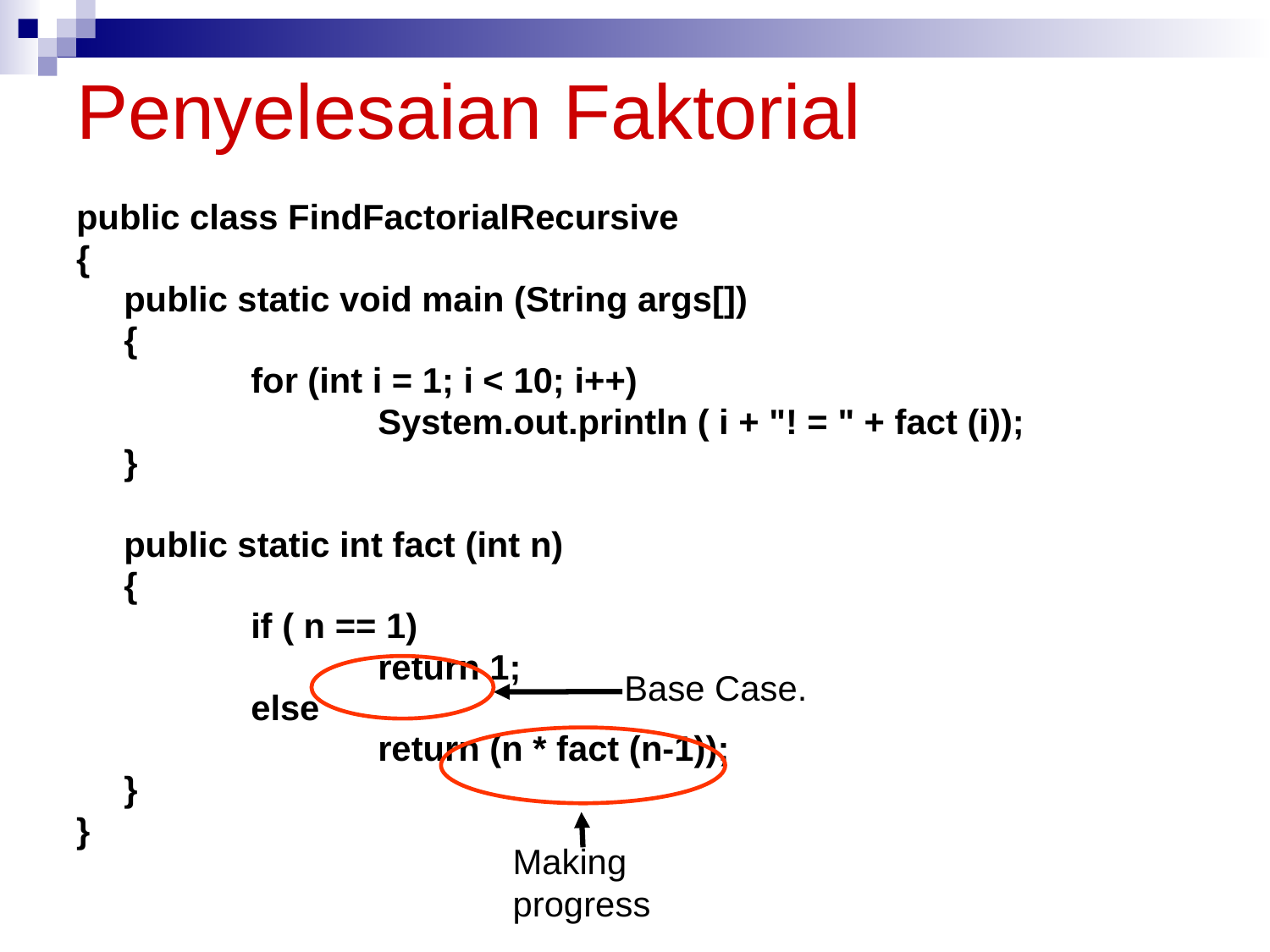

# Penyelesaian Faktorial
public class FindFactorialRecursive
{
	public static void main (String args[])
	{
		for (int i = 1; i < 10; i++)
			System.out.println ( i + "! = " + fact (i));
	}

	public static int fact (int n)
	{
		if ( n == 1)
			return 1;
		else
			return (n * fact (n-1));
	}
}

Base Case.

Making progress